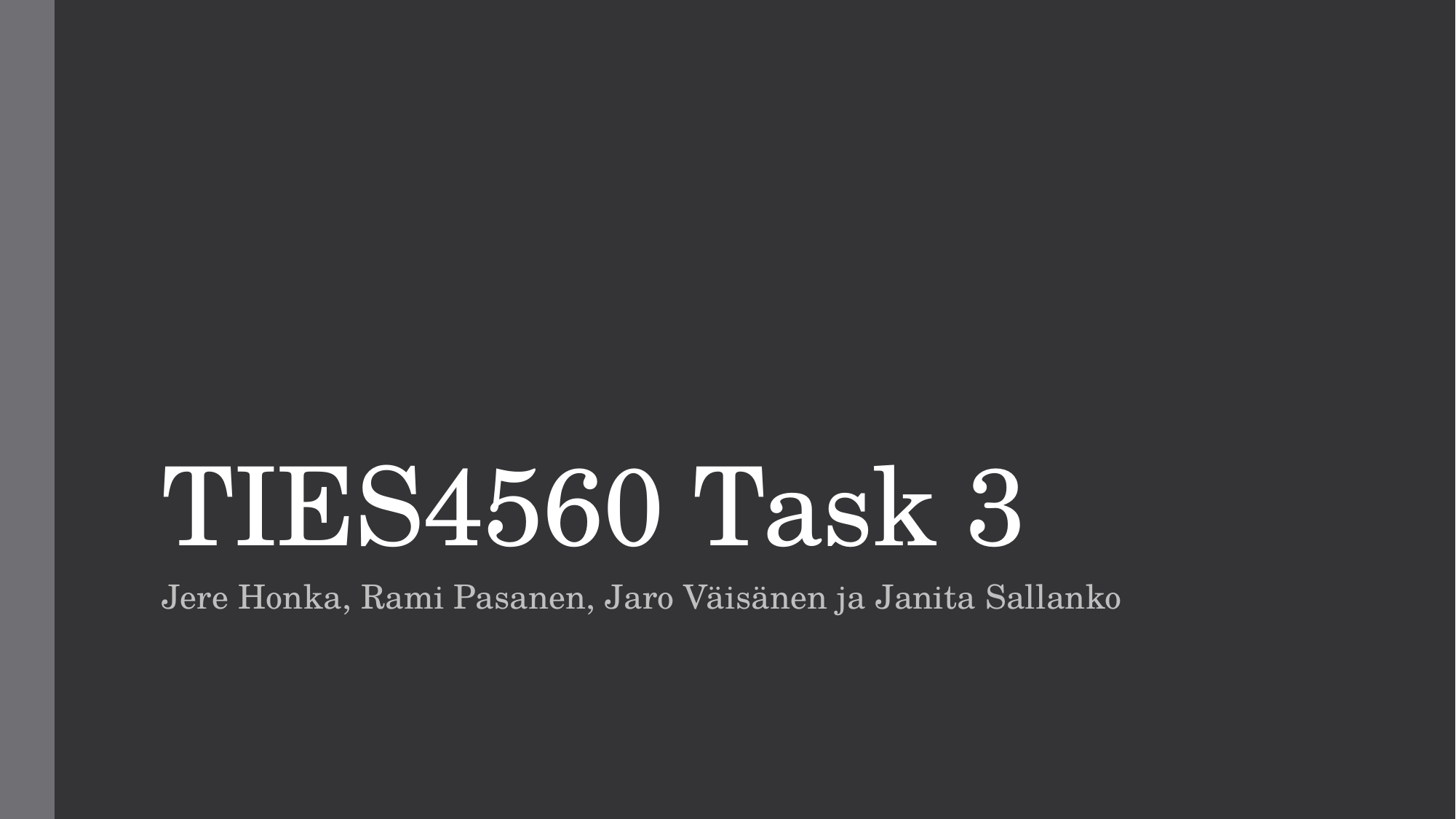

# TIES4560 Task 3
Jere Honka, Rami Pasanen, Jaro Väisänen ja Janita Sallanko